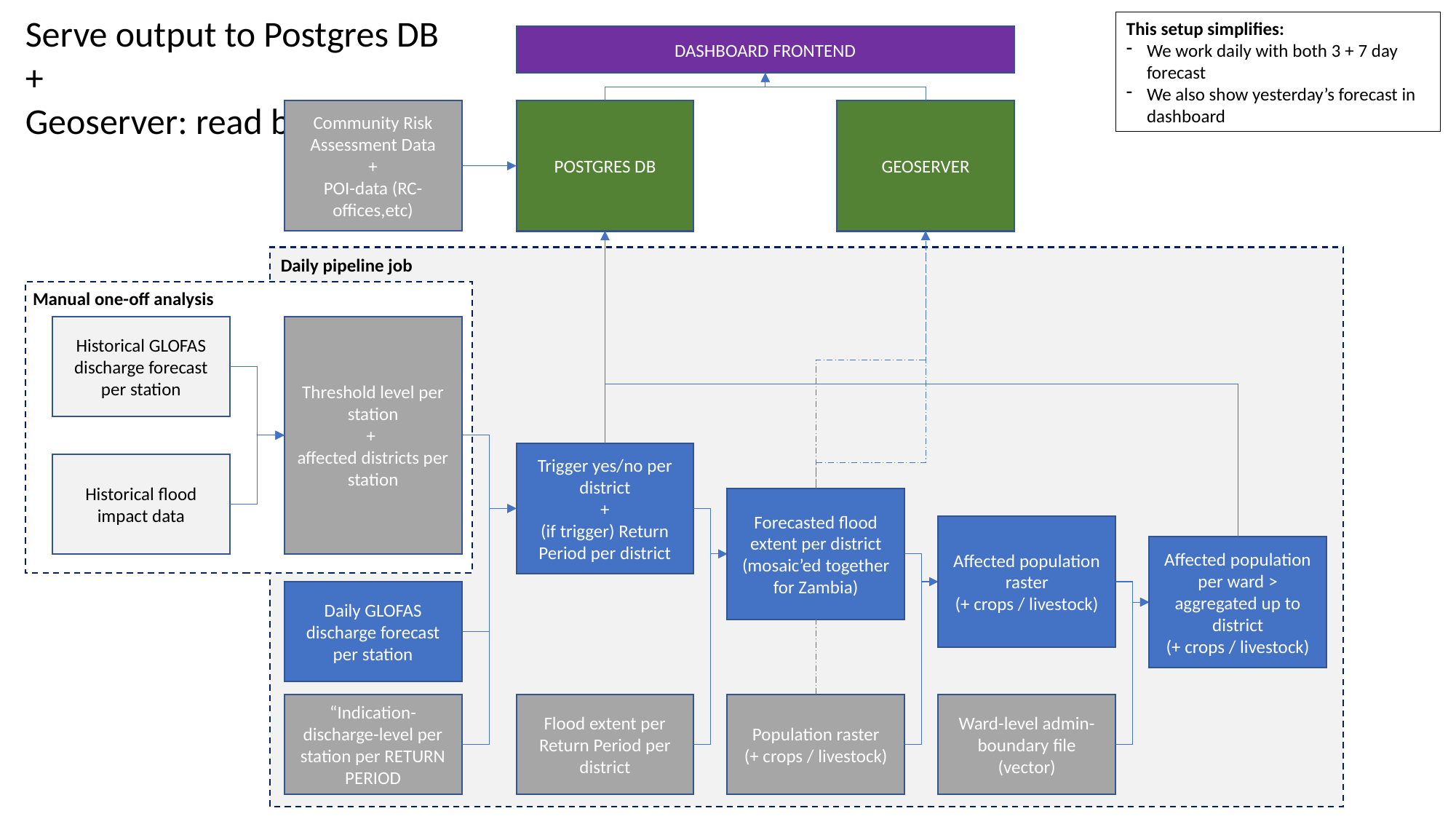

Serve output to Postgres DB +
Geoserver: read by frontend
This setup simplifies:
We work daily with both 3 + 7 day forecast
We also show yesterday’s forecast in dashboard
DASHBOARD FRONTEND
Community Risk Assessment Data
+
POI-data (RC-offices,etc)
POSTGRES DB
GEOSERVER

Daily pipeline job
Manual one-off analysis

Historical GLOFAS discharge forecast per station
Threshold level per station
+
affected districts per station
Trigger yes/no per district
+
(if trigger) Return Period per district
Historical flood impact data
Forecasted flood extent per district (mosaic’ed together for Zambia)
Affected population raster
(+ crops / livestock)
Affected population per ward > aggregated up to district
(+ crops / livestock)
Daily GLOFAS discharge forecast per station
“Indication-discharge-level per station per RETURN PERIOD
Flood extent per Return Period per district
Population raster
(+ crops / livestock)
Ward-level admin-boundary file (vector)